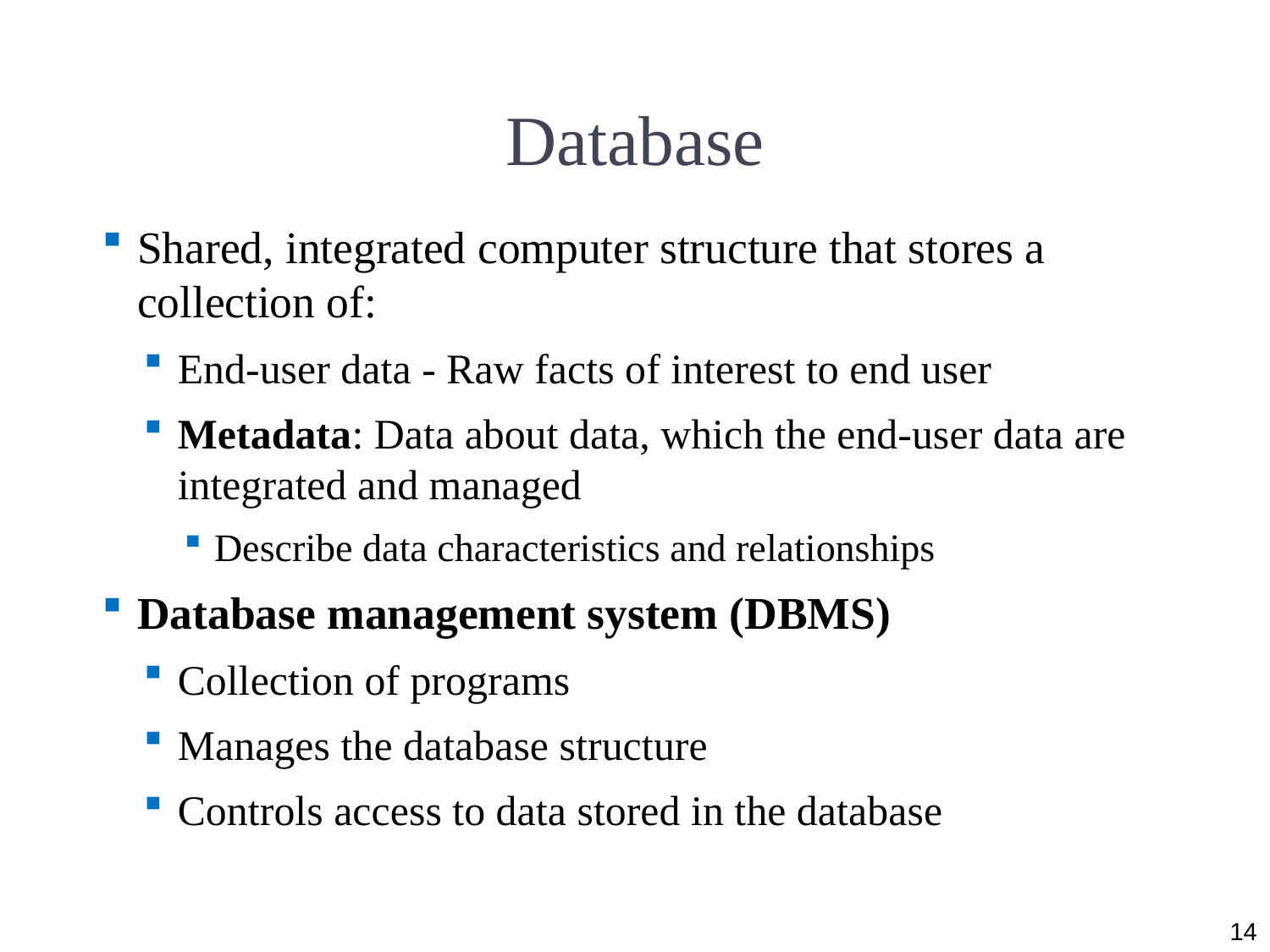

# Database
Shared, integrated computer structure that stores a collection of:
End-user data - Raw facts of interest to end user
Metadata: Data about data, which the end-user data are integrated and managed
Describe data characteristics and relationships
Database management system (DBMS)
Collection of programs
Manages the database structure
Controls access to data stored in the database

14